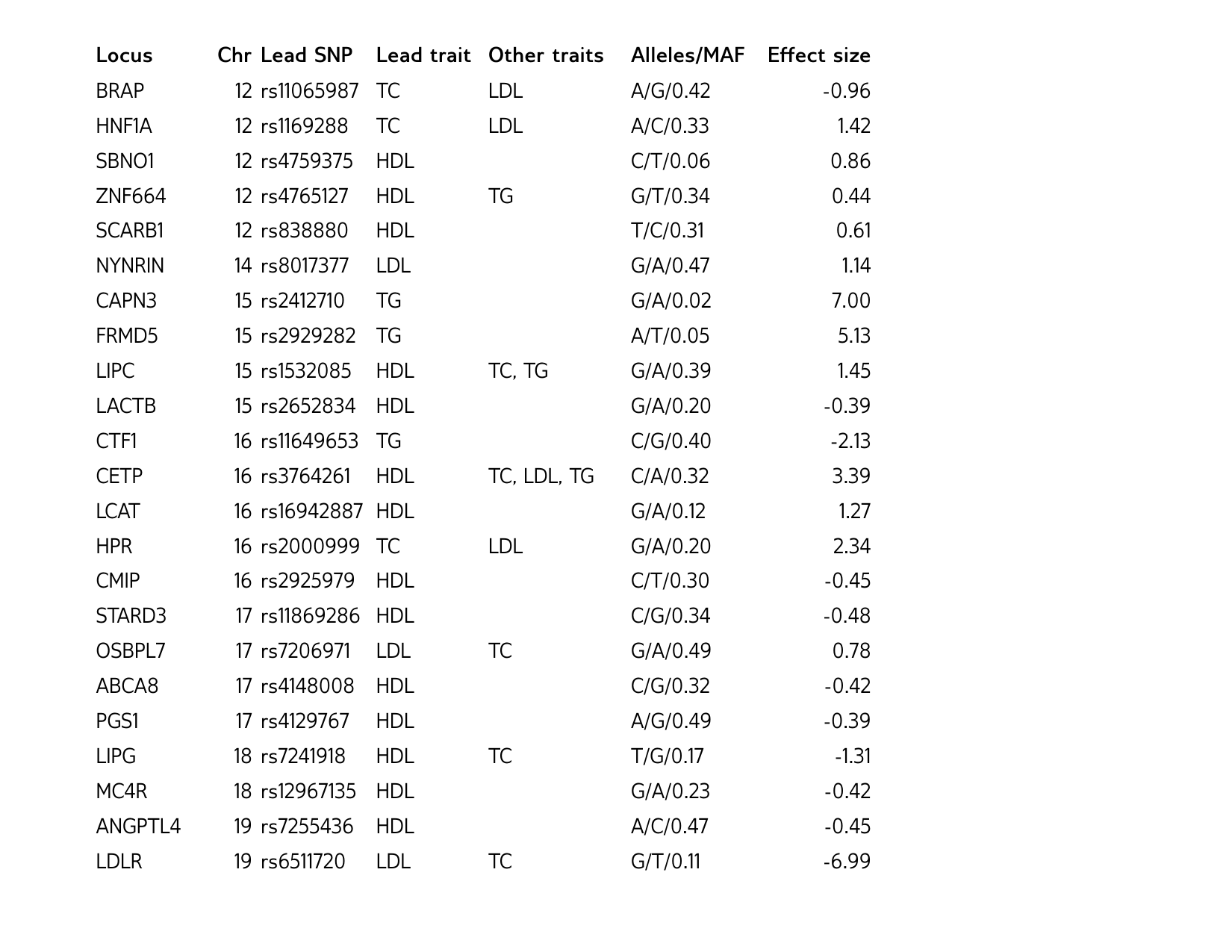

| Locus | Chr | Lead SNP | Lead trait | Other traits | Alleles/MAF | Effect size |
| --- | --- | --- | --- | --- | --- | --- |
| BRAP | 12 | rs11065987 | TC | LDL | A/G/0.42 | -0.96 |
| HNF1A | 12 | rs1169288 | TC | LDL | A/C/0.33 | 1.42 |
| SBNO1 | 12 | rs4759375 | HDL |  | C/T/0.06 | 0.86 |
| ZNF664 | 12 | rs4765127 | HDL | TG | G/T/0.34 | 0.44 |
| SCARB1 | 12 | rs838880 | HDL |  | T/C/0.31 | 0.61 |
| NYNRIN | 14 | rs8017377 | LDL |  | G/A/0.47 | 1.14 |
| CAPN3 | 15 | rs2412710 | TG |  | G/A/0.02 | 7.00 |
| FRMD5 | 15 | rs2929282 | TG |  | A/T/0.05 | 5.13 |
| LIPC | 15 | rs1532085 | HDL | TC, TG | G/A/0.39 | 1.45 |
| LACTB | 15 | rs2652834 | HDL |  | G/A/0.20 | -0.39 |
| CTF1 | 16 | rs11649653 | TG |  | C/G/0.40 | -2.13 |
| CETP | 16 | rs3764261 | HDL | TC, LDL, TG | C/A/0.32 | 3.39 |
| LCAT | 16 | rs16942887 | HDL |  | G/A/0.12 | 1.27 |
| HPR | 16 | rs2000999 | TC | LDL | G/A/0.20 | 2.34 |
| CMIP | 16 | rs2925979 | HDL |  | C/T/0.30 | -0.45 |
| STARD3 | 17 | rs11869286 | HDL |  | C/G/0.34 | -0.48 |
| OSBPL7 | 17 | rs7206971 | LDL | TC | G/A/0.49 | 0.78 |
| ABCA8 | 17 | rs4148008 | HDL |  | C/G/0.32 | -0.42 |
| PGS1 | 17 | rs4129767 | HDL |  | A/G/0.49 | -0.39 |
| LIPG | 18 | rs7241918 | HDL | TC | T/G/0.17 | -1.31 |
| MC4R | 18 | rs12967135 | HDL |  | G/A/0.23 | -0.42 |
| ANGPTL4 | 19 | rs7255436 | HDL |  | A/C/0.47 | -0.45 |
| LDLR | 19 | rs6511720 | LDL | TC | G/T/0.11 | -6.99 |